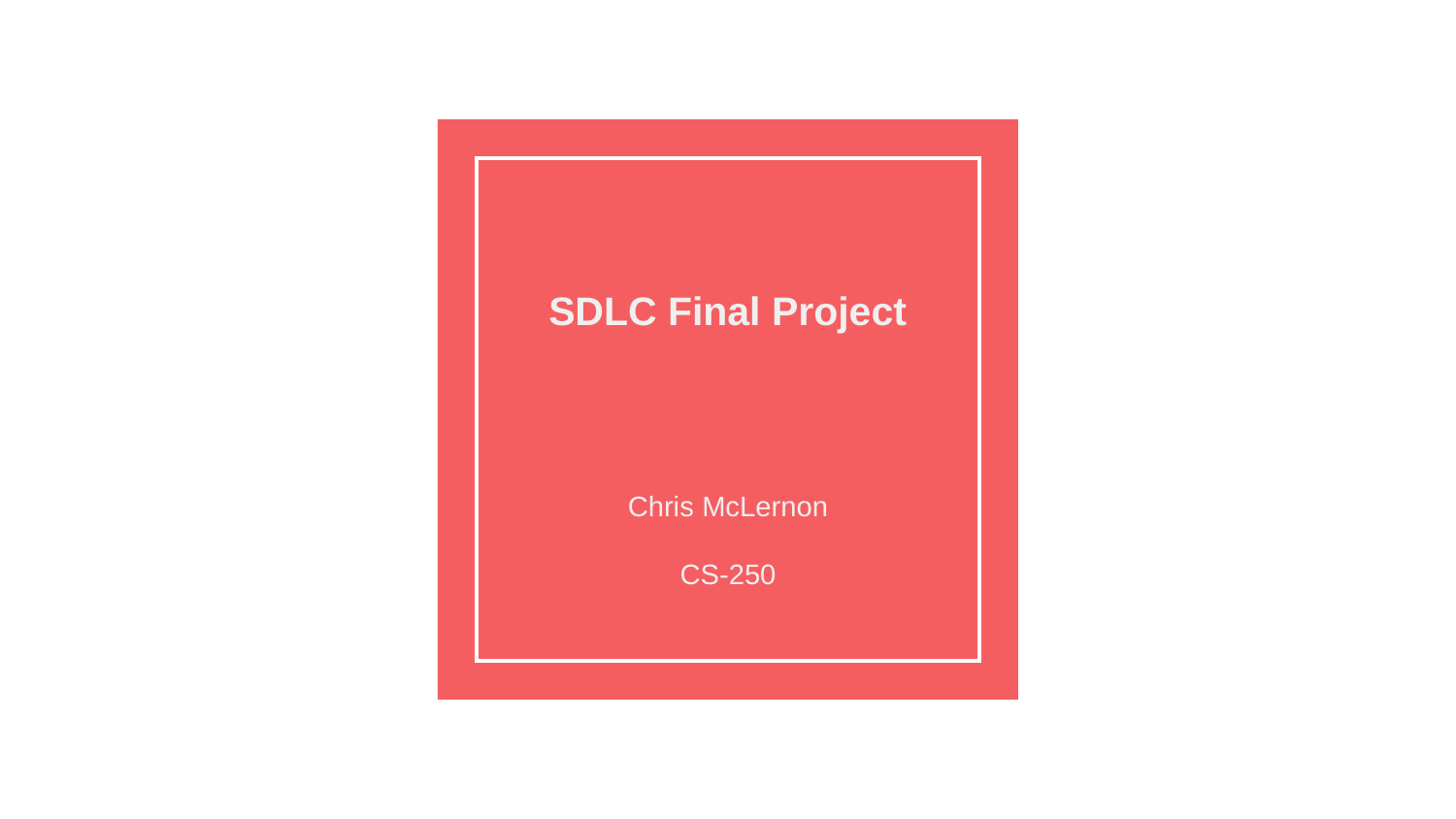

# SDLC Final Project
Chris McLernon

CS-250